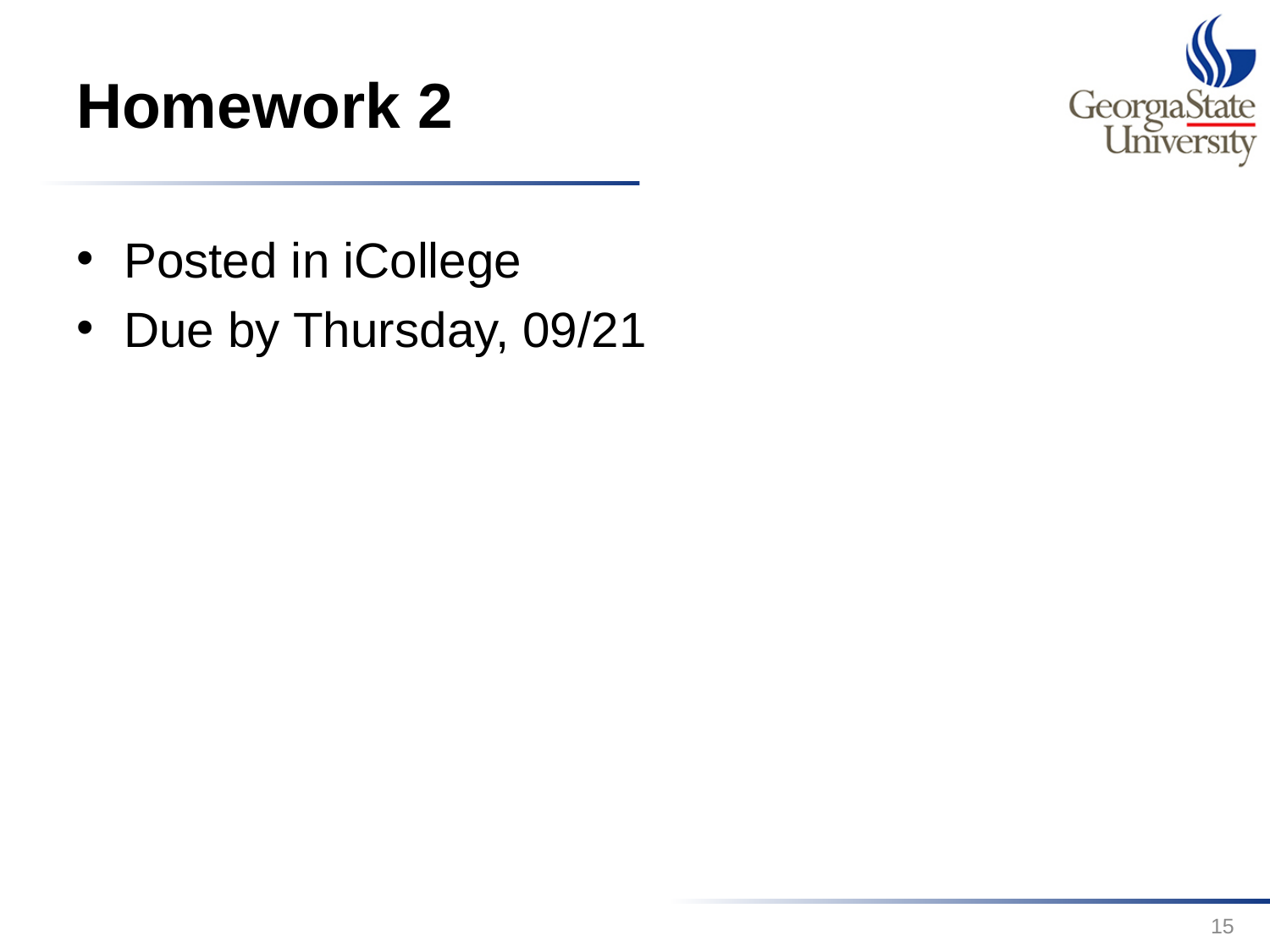

# Homework 2
Posted in iCollege
Due by Thursday, 09/21
15